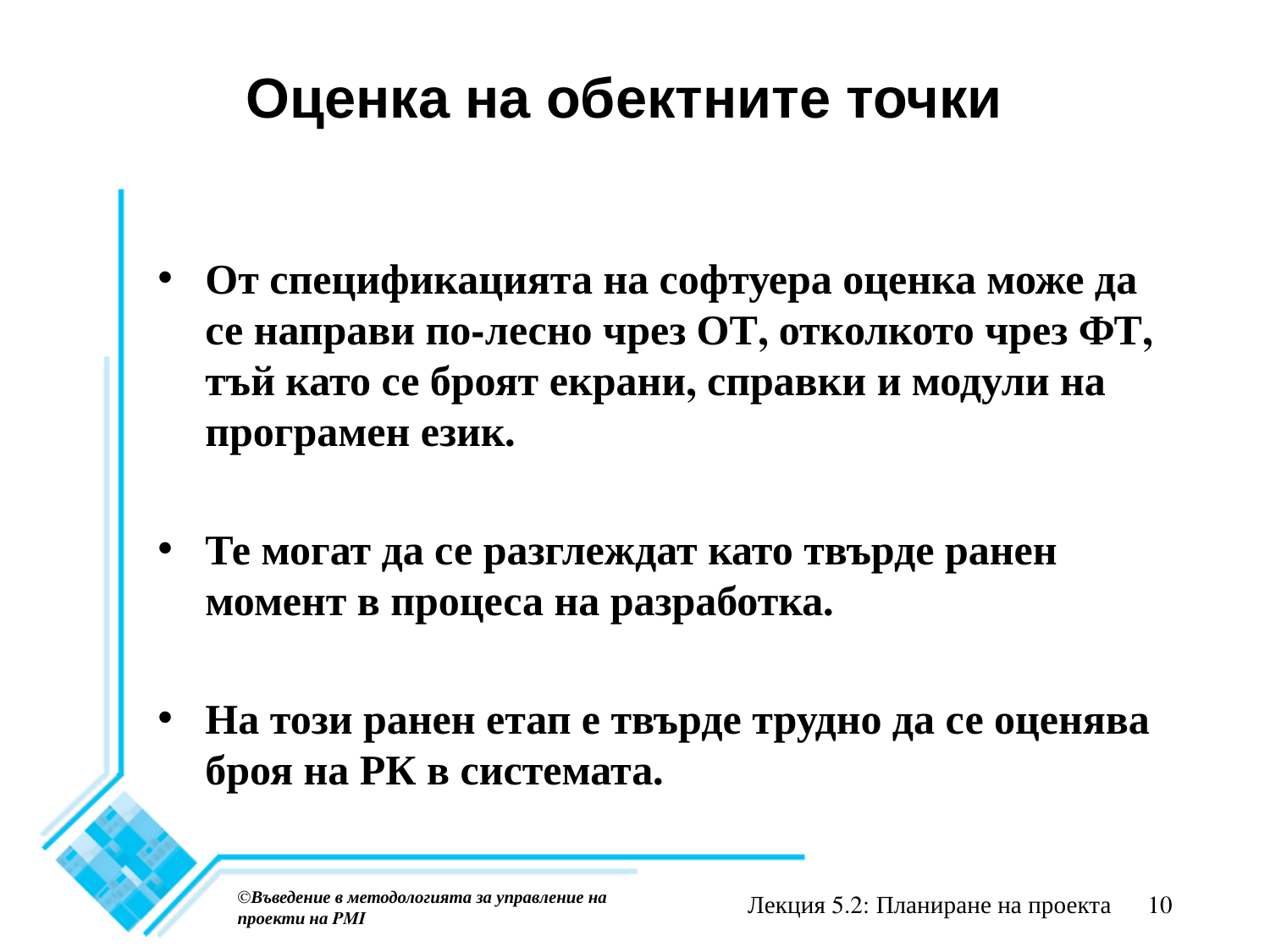

# Оценка на обектните точки

От спецификацията на софтуера оценка може да се направи по-лесно чрез ОТ, отколкото чрез ФТ, тъй като се броят екрани, справки и модули на програмен език.

Те могат да се разглеждат като твърде ранен момент в процеса на разработка.

На този ранен етап е твърде трудно да се оценява броя на РК в системата.

©Въведение в методологията за управление на проекти на PMI

Лекция 5.2: Планиране на проекта
10